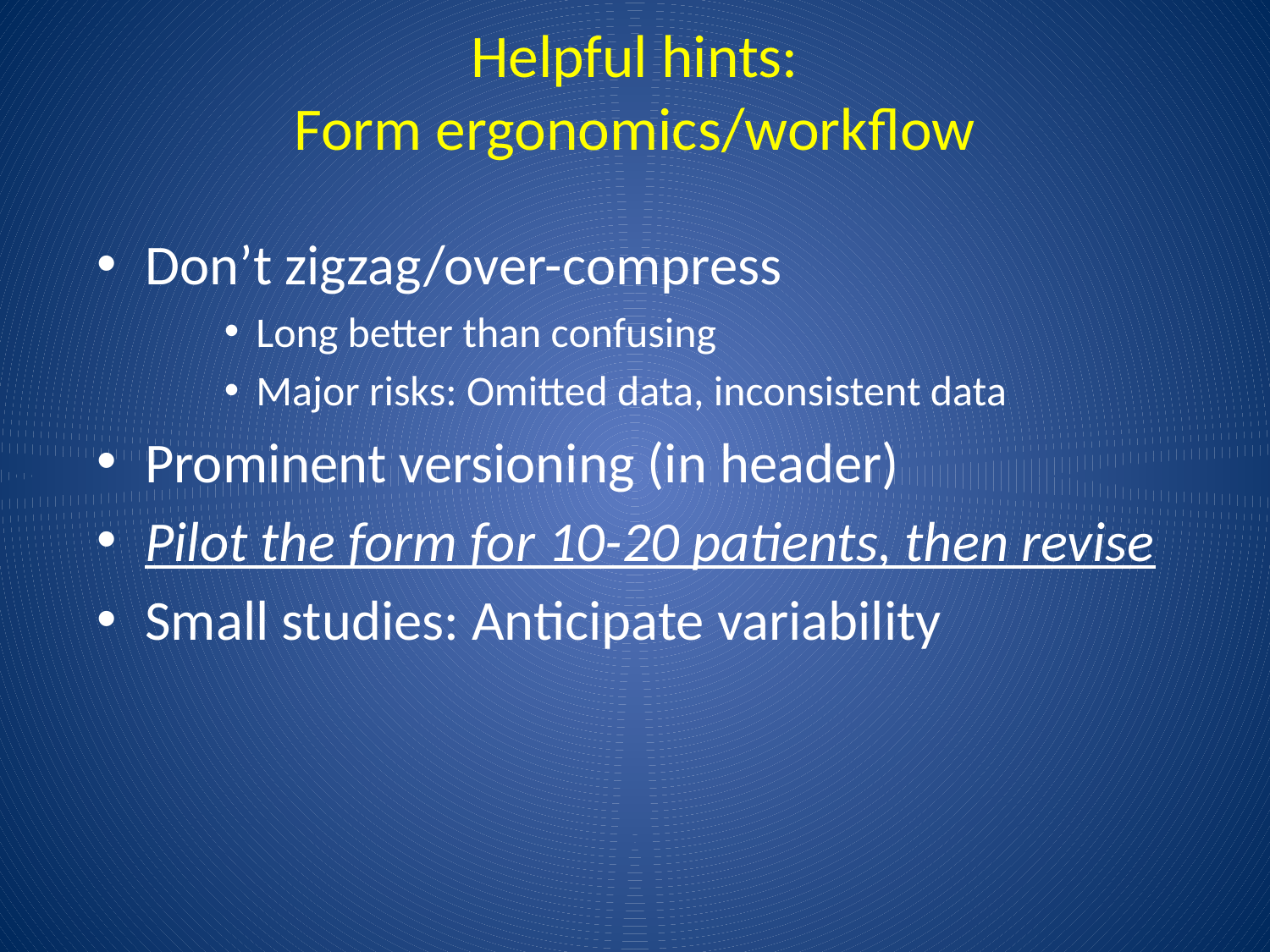

Helpful hints:
Form ergonomics/workflow
Don’t zigzag/over-compress
Long better than confusing
Major risks: Omitted data, inconsistent data
Prominent versioning (in header)
Pilot the form for 10-20 patients, then revise
Small studies: Anticipate variability